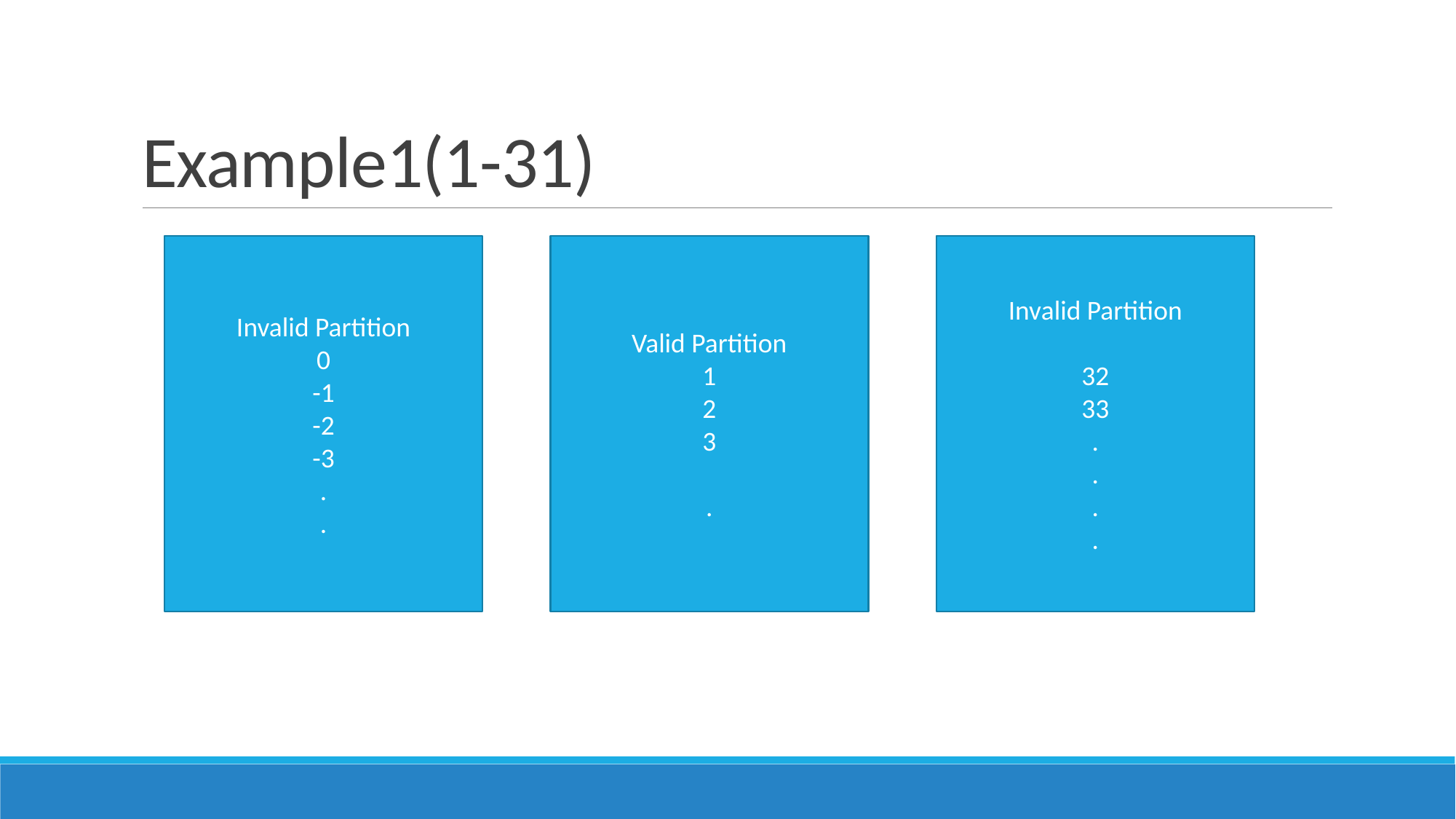

# Example1(1-31)
Invalid Partition
0
-1
-2
-3
.
.
Valid Partition
1
2
3

.
Invalid Partition

32
33
.
.
.
.